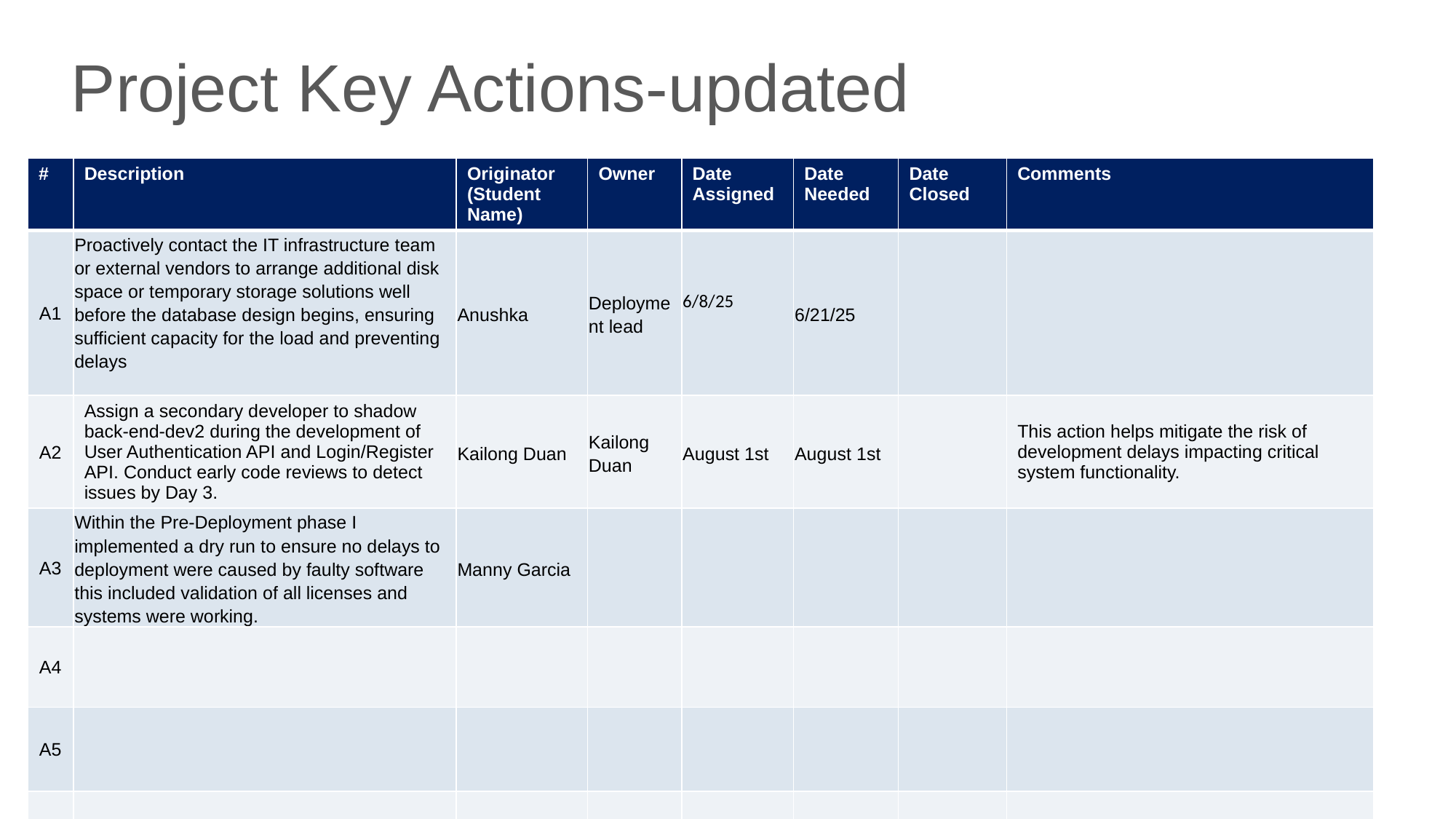

# Project Key Actions-updated
| # | Description | Originator (Student Name) | Owner | Date Assigned | Date Needed | Date Closed | Comments |
| --- | --- | --- | --- | --- | --- | --- | --- |
| A1 | Proactively contact the IT infrastructure team or external vendors to arrange additional disk space or temporary storage solutions well before the database design begins, ensuring sufficient capacity for the load and preventing delays | Anushka | Deployment lead | 6/8/25 | 6/21/25 |  |  |
| A2 | Assign a secondary developer to shadow back-end-dev2 during the development of User Authentication API and Login/Register API. Conduct early code reviews to detect issues by Day 3. | Kailong Duan | Kailong Duan | August 1st | August 1st |  | This action helps mitigate the risk of development delays impacting critical system functionality. |
| A3 | Within the Pre-Deployment phase I implemented a dry run to ensure no delays to deployment were caused by faulty software this included validation of all licenses and systems were working. | Manny Garcia |  |  |  |  |  |
| A4 |  |  |  |  |  |  |  |
| A5 |  |  |  |  |  |  |  |
| A6 |  |  |  |  |  |  |  |